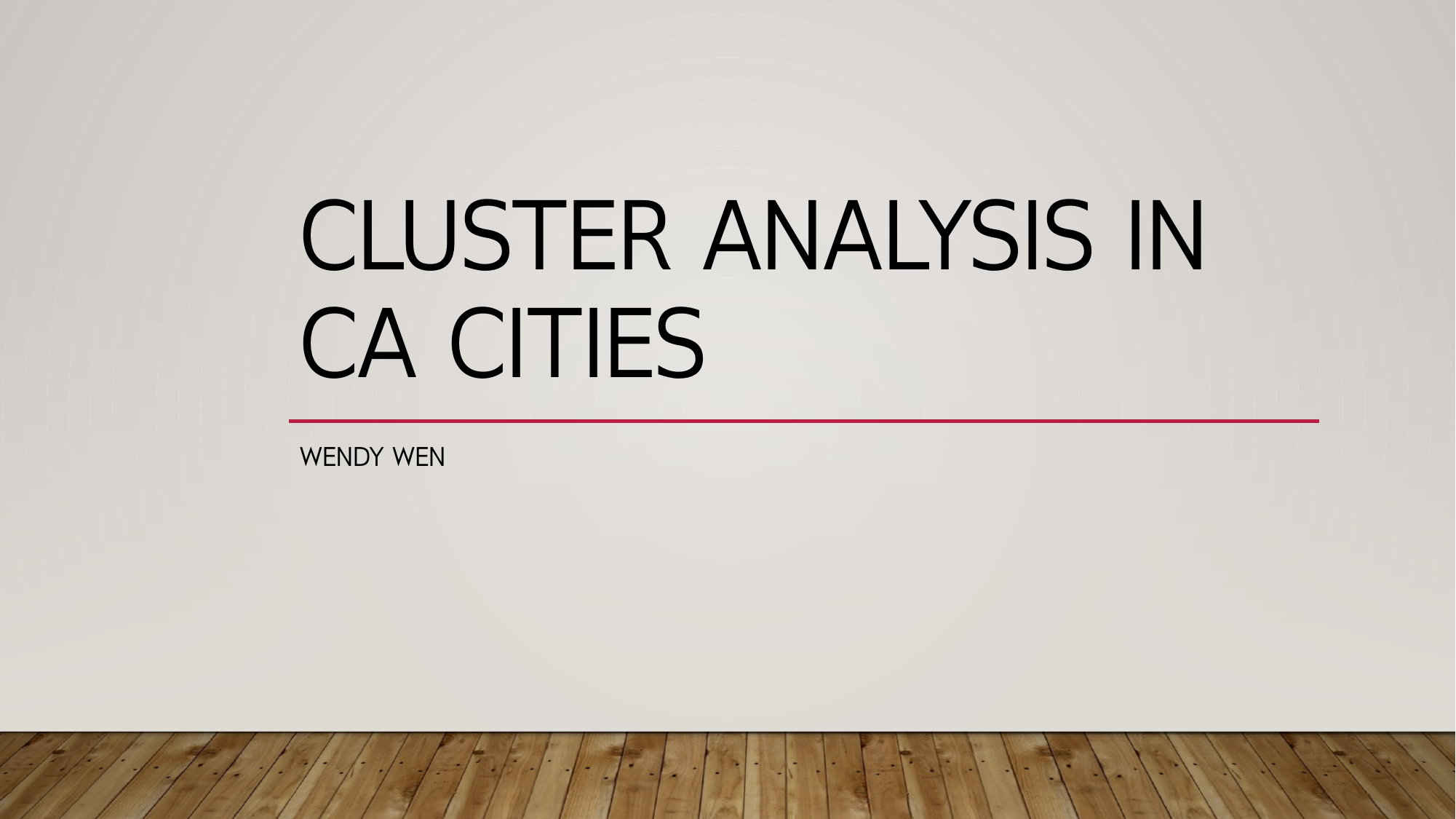

# Cluster analysis in CA cities
Wendy Wen